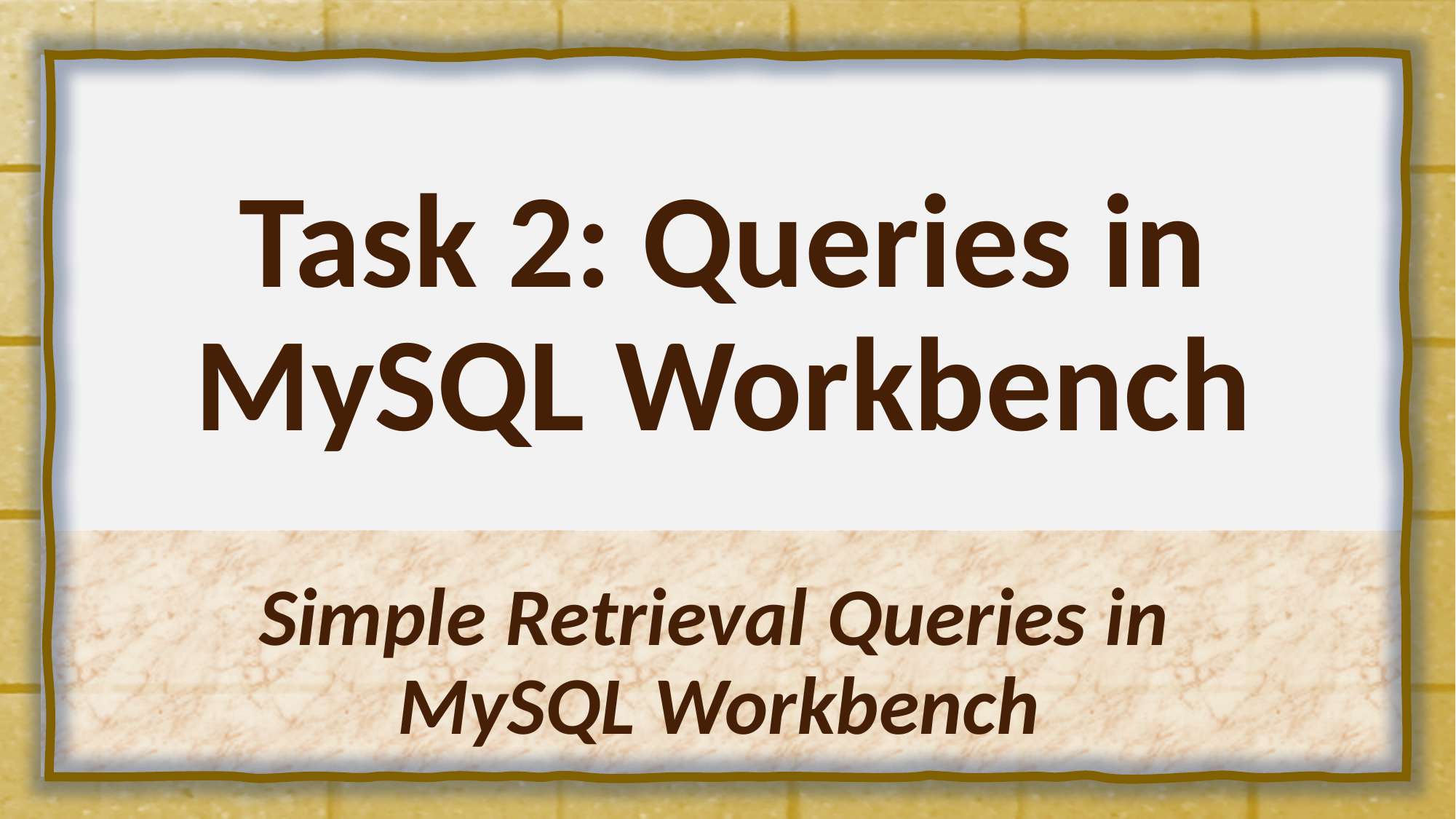

# Task 2: Queries in MySQL Workbench

Simple Retrieval Queries in
MySQL Workbench